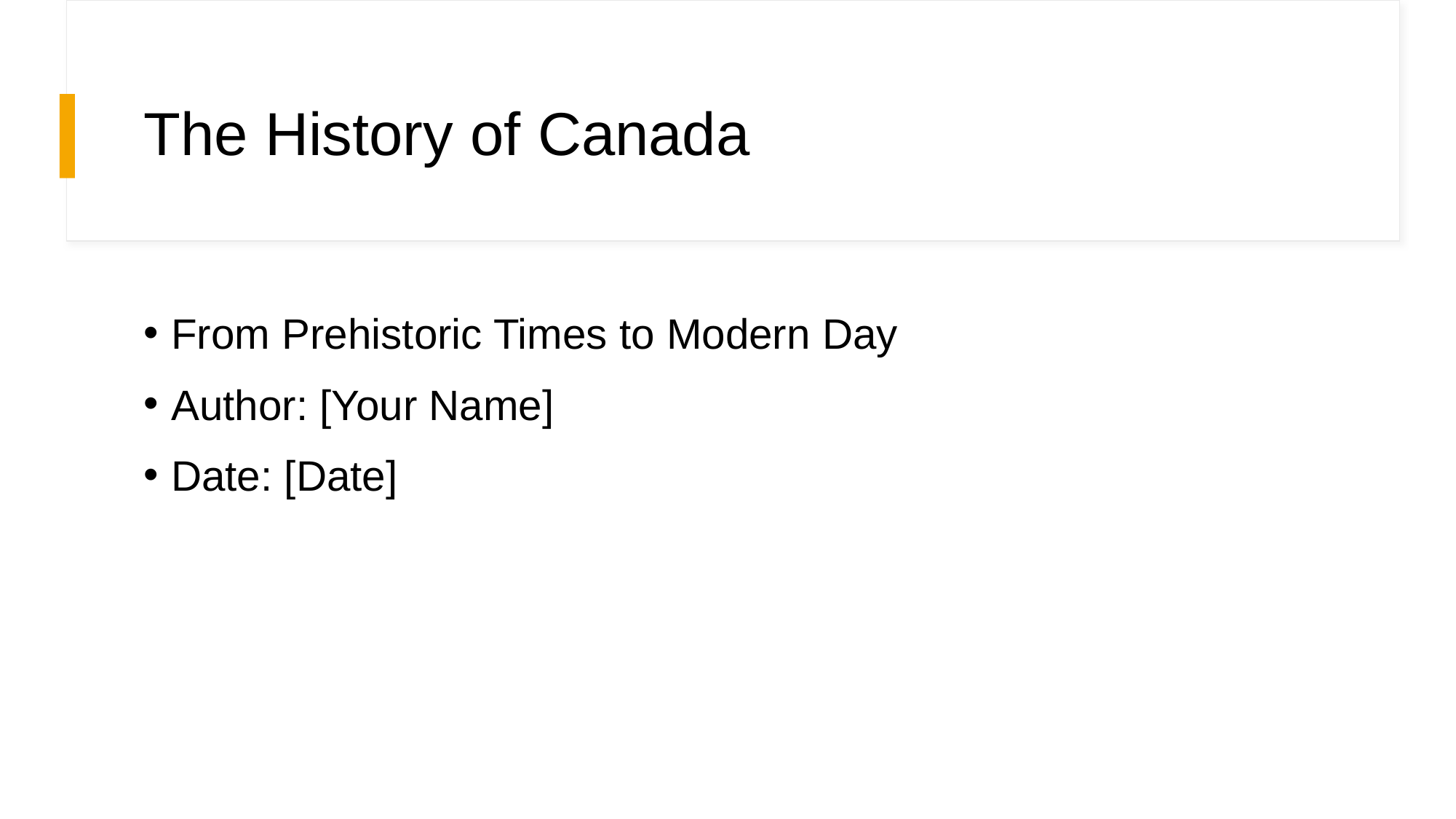

# The History of Canada
From Prehistoric Times to Modern Day
Author: [Your Name]
Date: [Date]